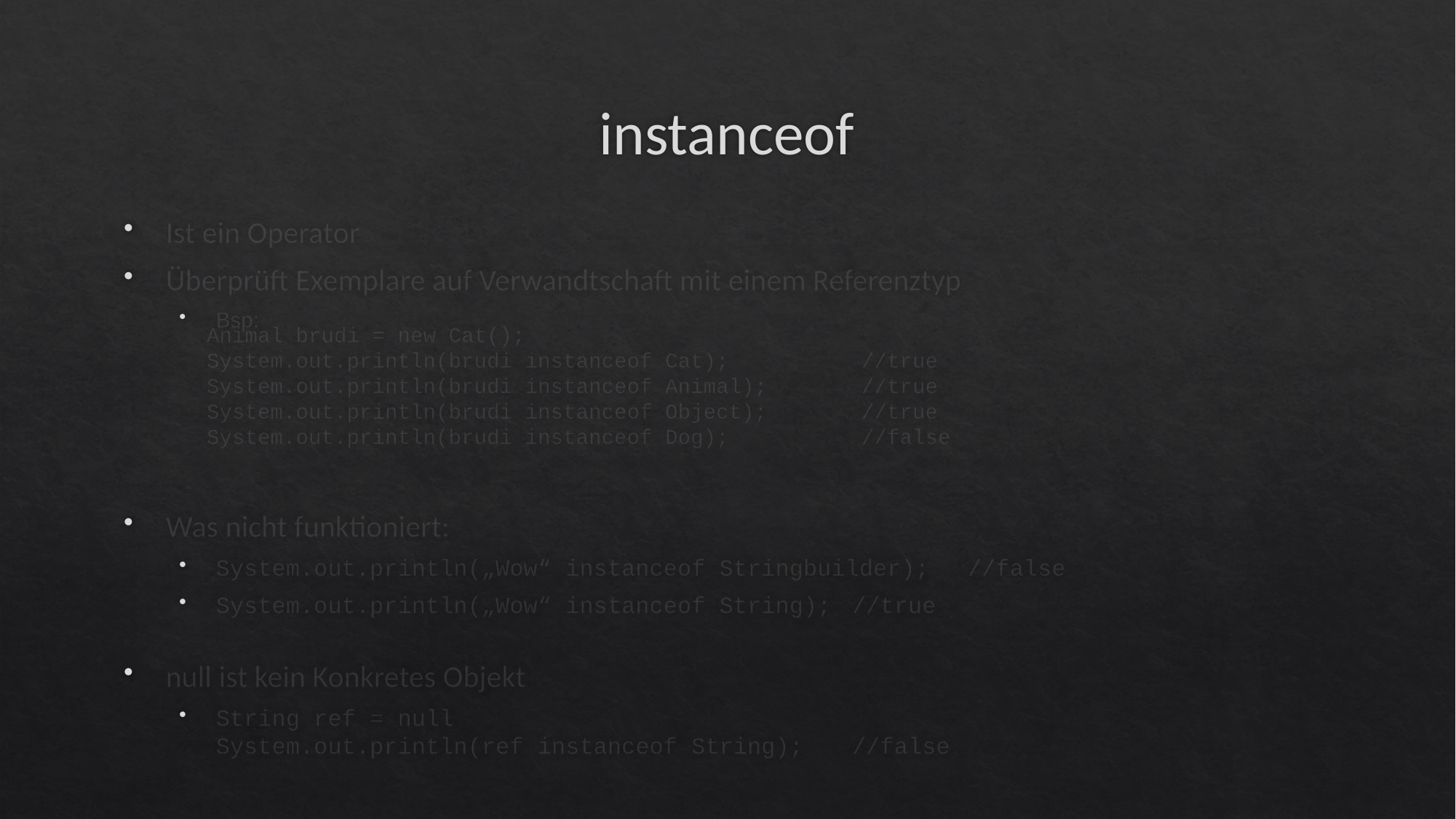

# instanceof
Ist ein Operator
Überprüft Exemplare auf Verwandtschaft mit einem Referenztyp
Bsp:

Was nicht funktioniert:
System.out.println(„Wow“ instanceof Stringbuilder); 	//false
System.out.println(„Wow“ instanceof String); 		//true

null ist kein Konkretes Objekt
String ref = null
System.out.println(ref instanceof String); 	//false

Animal brudi = new Cat();
System.out.println(brudi instanceof Cat); 		//true
System.out.println(brudi instanceof Animal); 	//true
System.out.println(brudi instanceof Object); 	//true
System.out.println(brudi instanceof Dog); 		//false